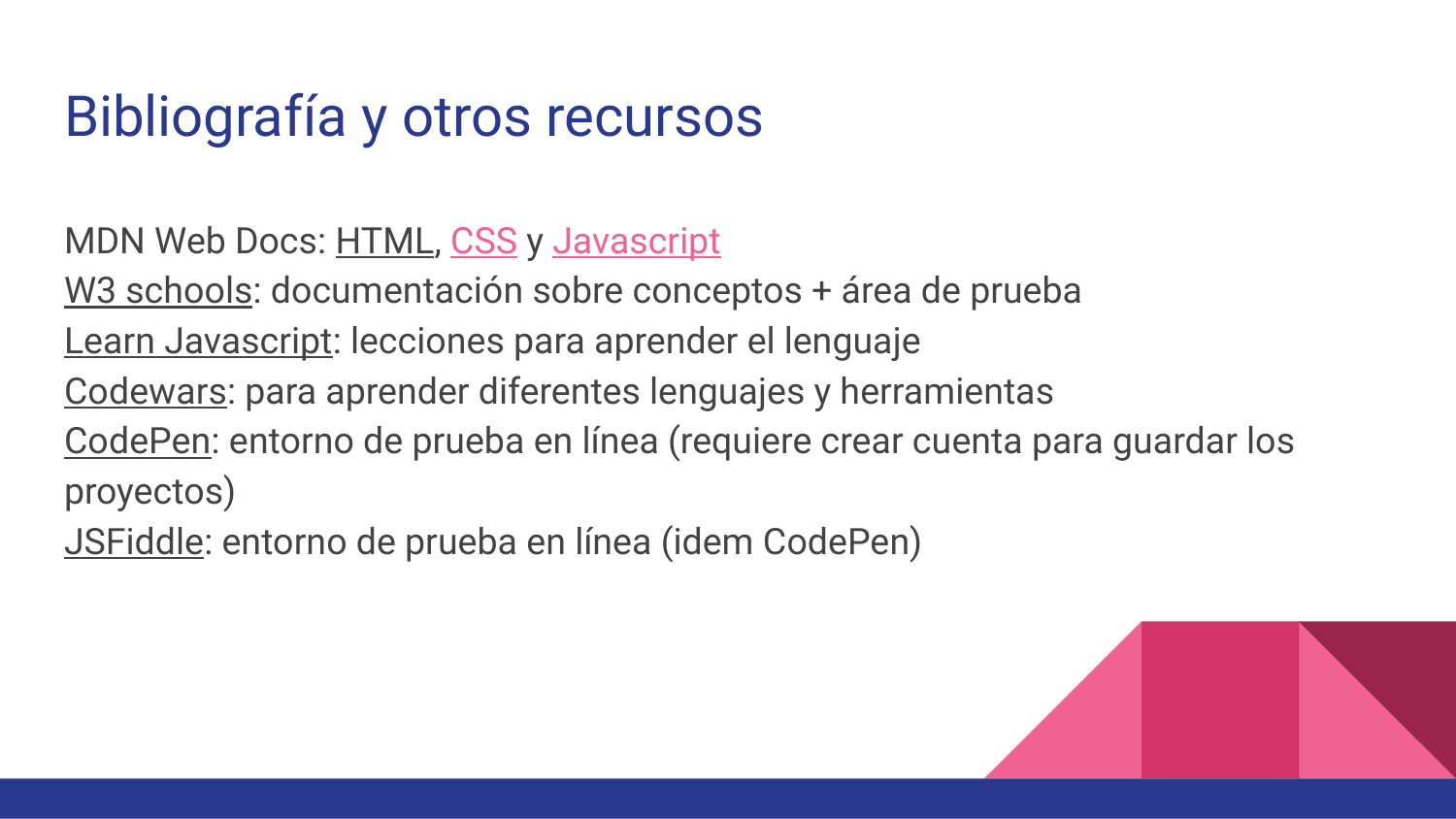

# Bibliografía y otros recursos
MDN Web Docs: HTML, CSS y Javascript
W3 schools: documentación sobre conceptos + área de prueba
Learn Javascript: lecciones para aprender el lenguaje
Codewars: para aprender diferentes lenguajes y herramientas
CodePen: entorno de prueba en línea (requiere crear cuenta para guardar los proyectos)
JSFiddle: entorno de prueba en línea (idem CodePen)